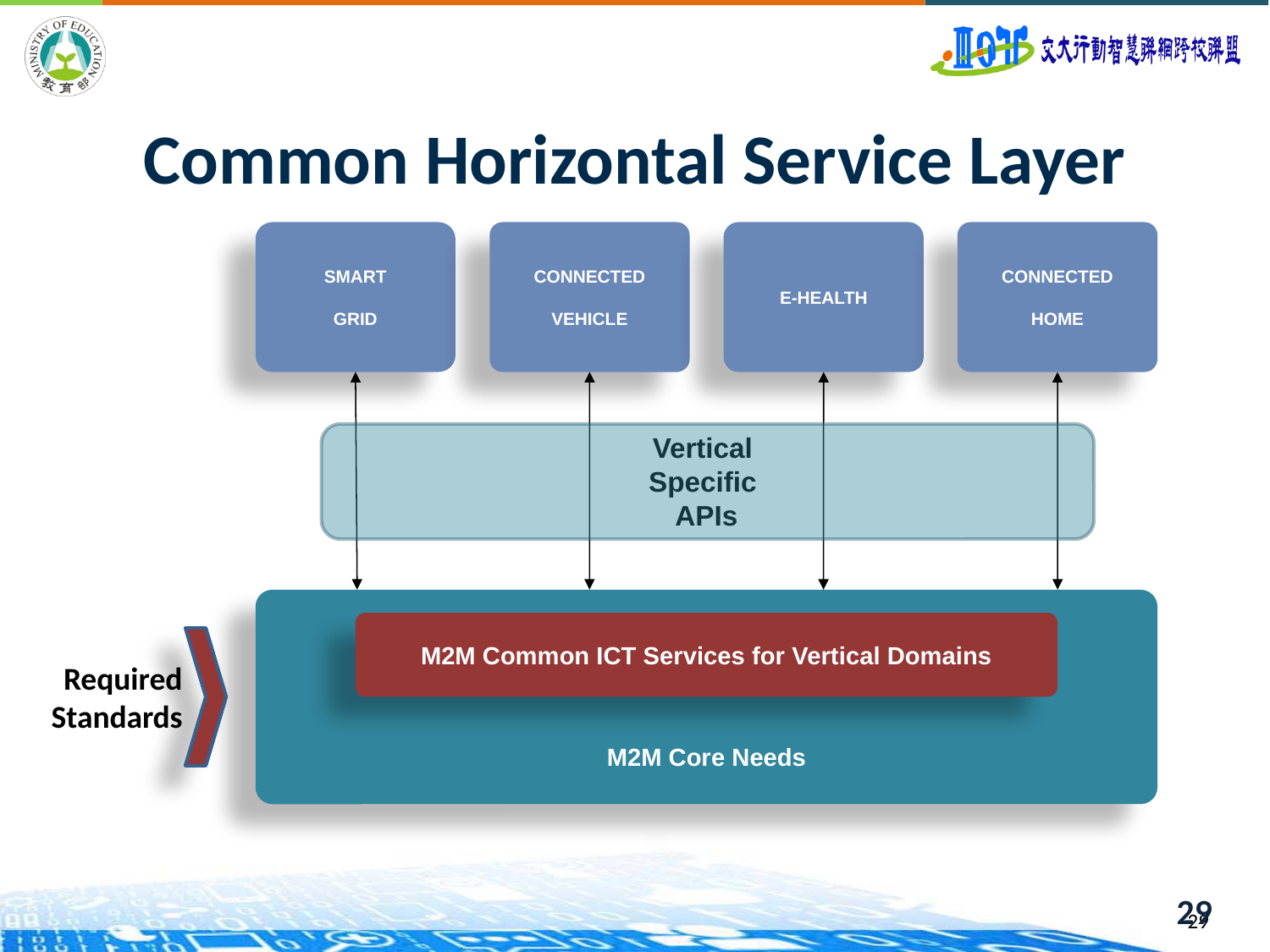

# Common Horizontal Service Layer
SMART

GRID
CONNECTED

VEHICLE
E-HEALTH
CONNECTED

HOME

Vertical
Specific
APIs

M2M Core Needs
M2M Common ICT Services for Vertical Domains

Required
Standards
29
29